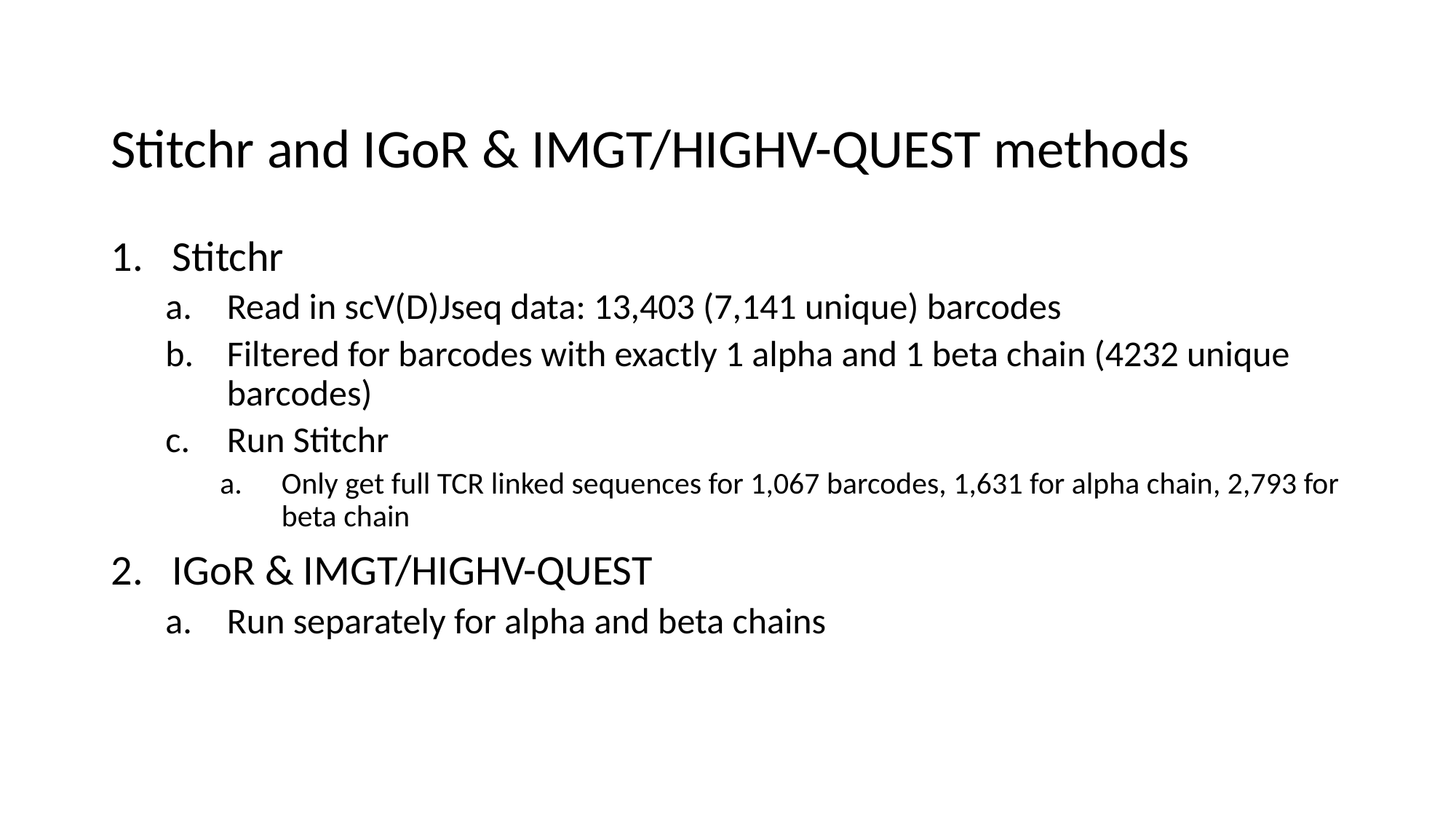

# Stitchr and IGoR & IMGT/HIGHV-QUEST methods
Stitchr
Read in scV(D)Jseq data: 13,403 (7,141 unique) barcodes
Filtered for barcodes with exactly 1 alpha and 1 beta chain (4232 unique barcodes)
Run Stitchr
Only get full TCR linked sequences for 1,067 barcodes, 1,631 for alpha chain, 2,793 for beta chain
IGoR & IMGT/HIGHV-QUEST
Run separately for alpha and beta chains